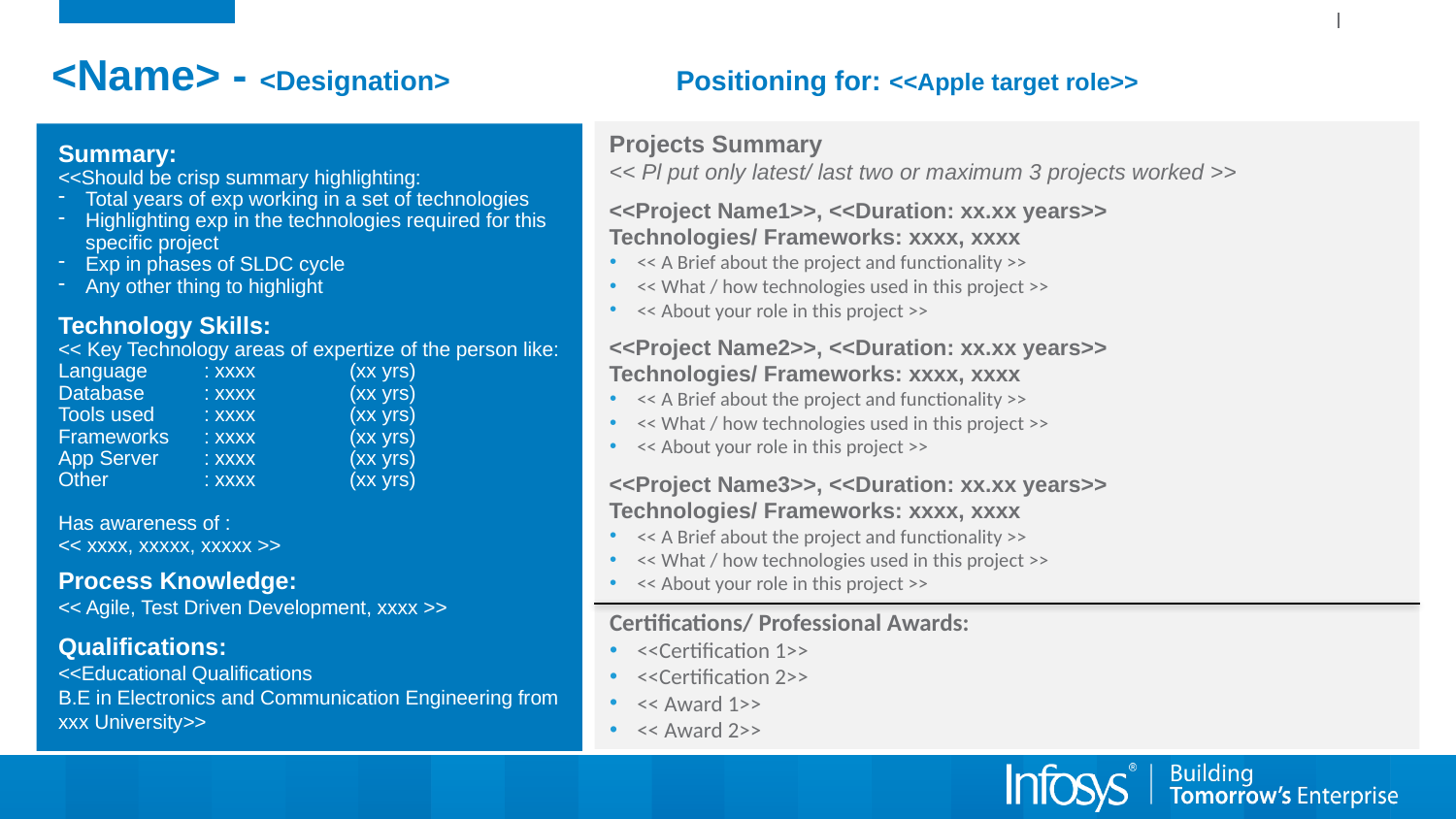

# <Name> - <Designation>			                Positioning for: <<Apple target role>>
Projects Summary
<< Pl put only latest/ last two or maximum 3 projects worked >>
<<Project Name1>>, <<Duration: xx.xx years>>
Technologies/ Frameworks: xxxx, xxxx
<< A Brief about the project and functionality >>
<< What / how technologies used in this project >>
<< About your role in this project >>
<<Project Name2>>, <<Duration: xx.xx years>>
Technologies/ Frameworks: xxxx, xxxx
<< A Brief about the project and functionality >>
<< What / how technologies used in this project >>
<< About your role in this project >>
<<Project Name3>>, <<Duration: xx.xx years>>
Technologies/ Frameworks: xxxx, xxxx
<< A Brief about the project and functionality >>
<< What / how technologies used in this project >>
<< About your role in this project >>
Certifications/ Professional Awards:
<<Certification 1>>
<<Certification 2>>
<< Award 1>>
<< Award 2>>
Summary:
<<Should be crisp summary highlighting:
Total years of exp working in a set of technologies
Highlighting exp in the technologies required for this specific project
Exp in phases of SLDC cycle
Any other thing to highlight
Technology Skills:
<< Key Technology areas of expertize of the person like:
Language	: xxxx	(xx yrs)
Database	: xxxx	(xx yrs)
Tools used	: xxxx	(xx yrs)
Frameworks	: xxxx	(xx yrs)
App Server	: xxxx	(xx yrs)
Other	: xxxx	(xx yrs)

Has awareness of :
<< xxxx, xxxxx, xxxxx >>
Process Knowledge:
<< Agile, Test Driven Development, xxxx >>
Qualifications:
<<Educational Qualifications
B.E in Electronics and Communication Engineering from xxx University>>